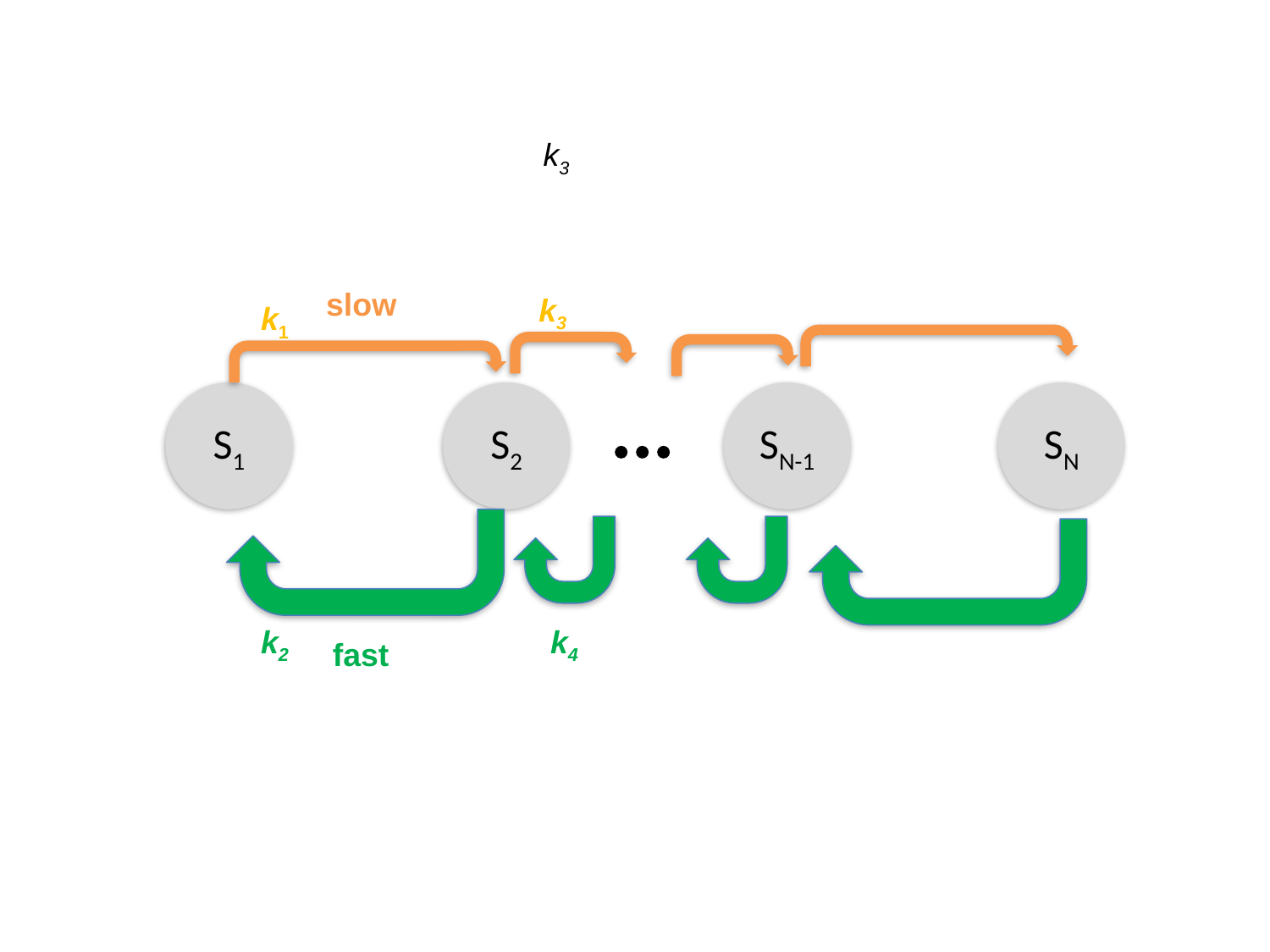

k3
slow
k3
k1

S1
S2
SN-1
SN

k2
k4
fast